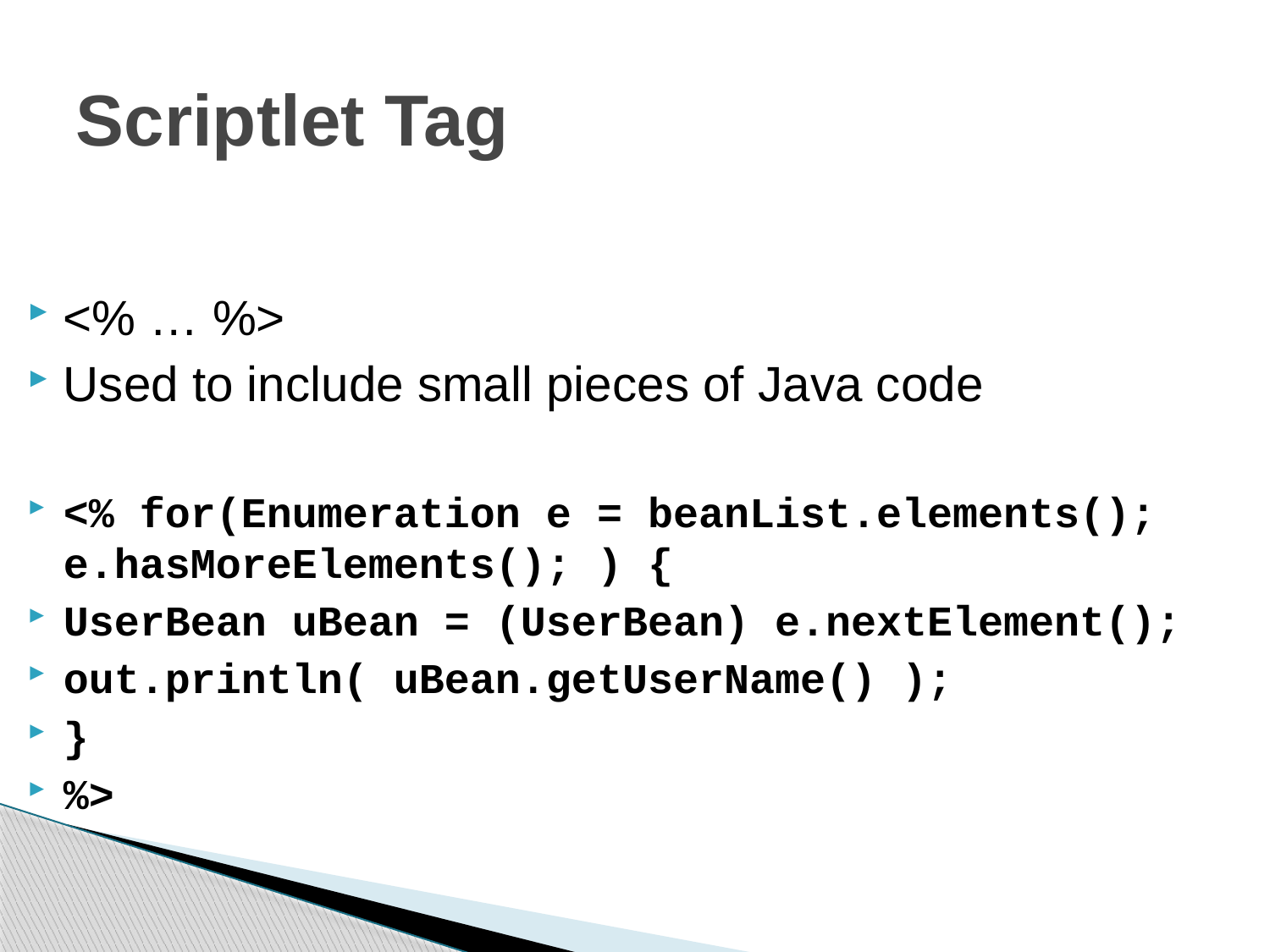

# Scriptlet Tag
<% … %>
Used to include small pieces of Java code

<% for(Enumeration e = beanList.elements(); e.hasMoreElements(); ) {
UserBean uBean = (UserBean) e.nextElement();
out.println( uBean.getUserName() );
}
%>